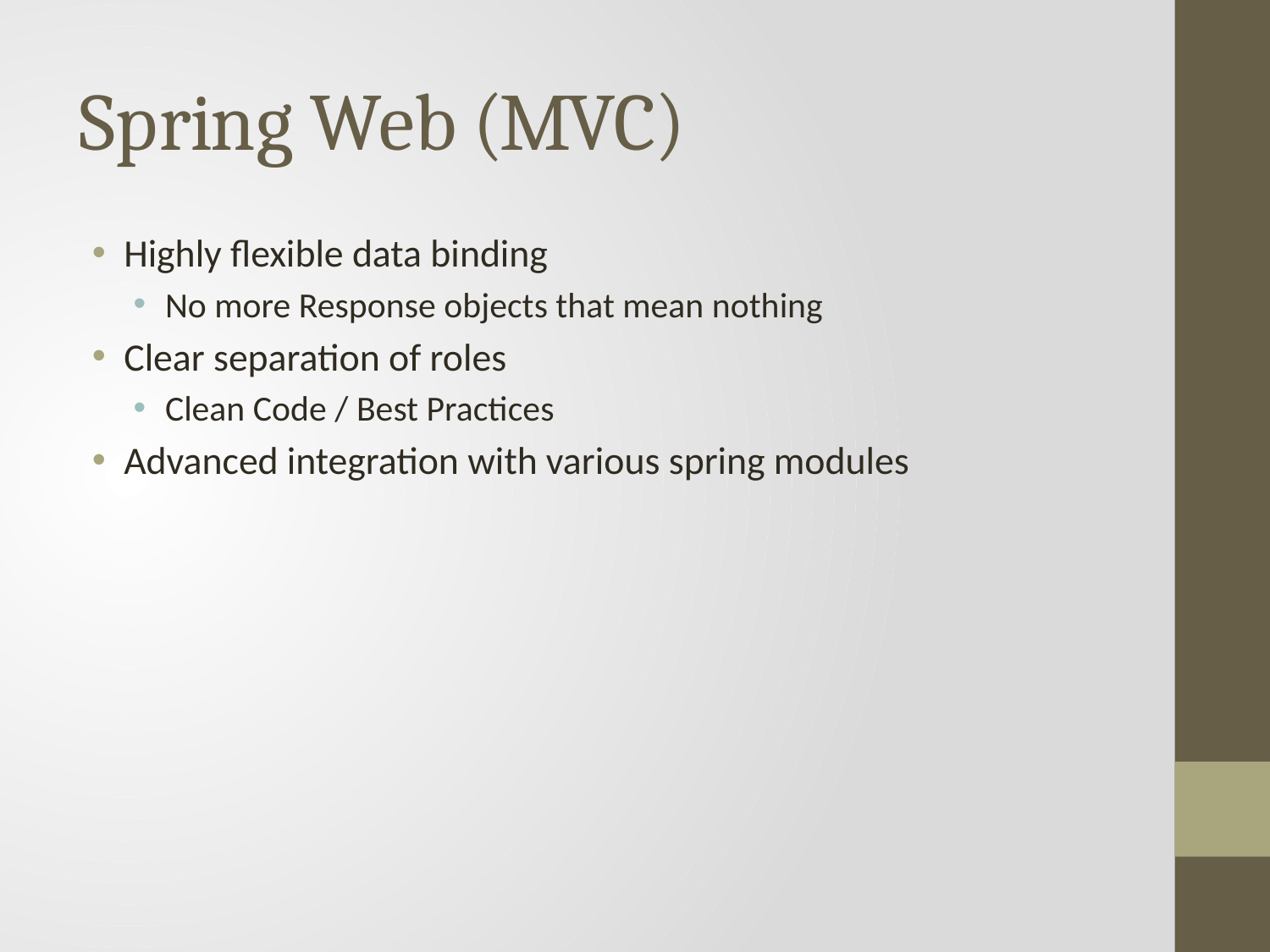

# Spring Web (MVC)
Highly flexible data binding
No more Response objects that mean nothing
Clear separation of roles
Clean Code / Best Practices
Advanced integration with various spring modules